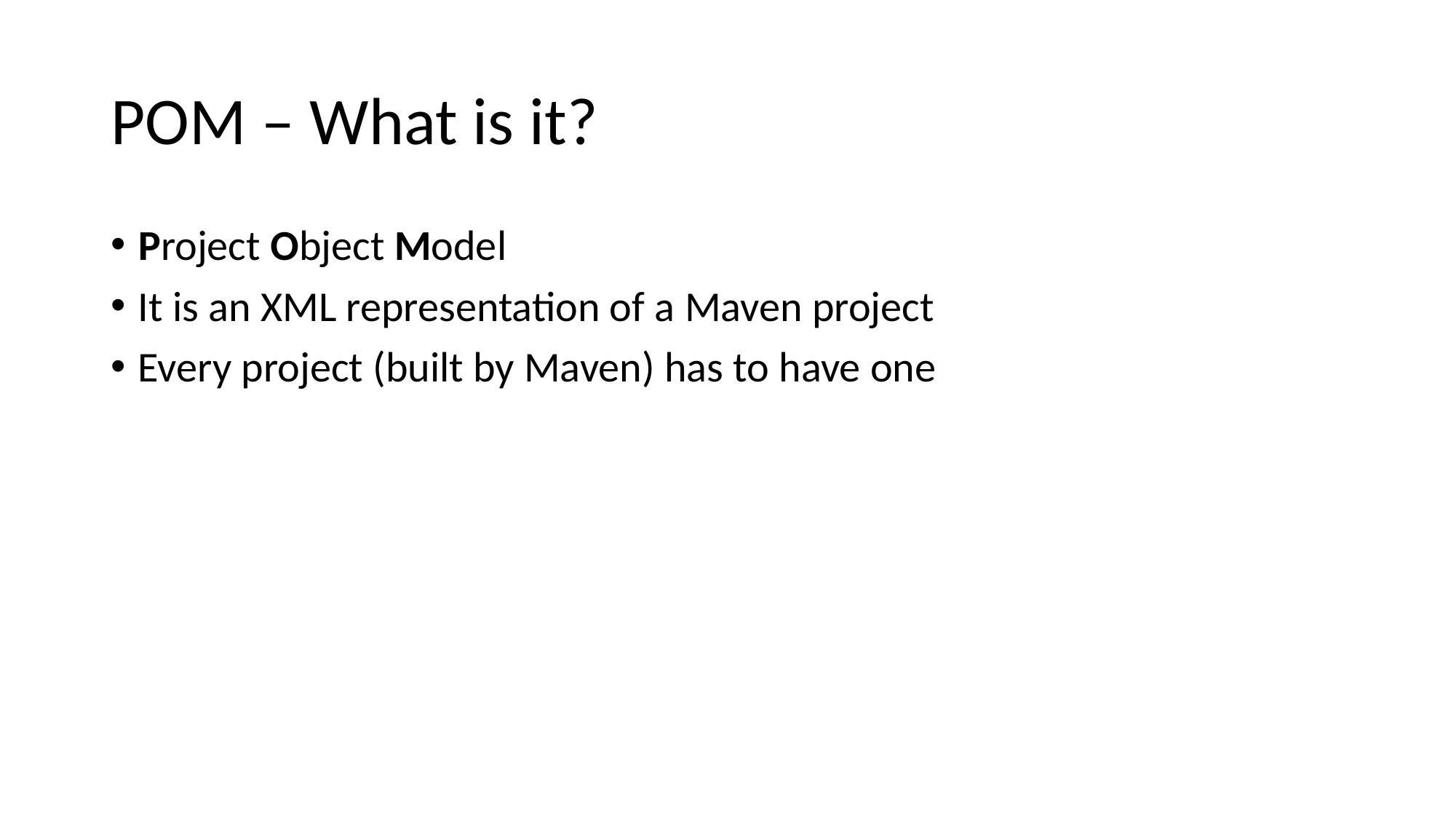

# POM – What is it?
Project Object Model
It is an XML representation of a Maven project
Every project (built by Maven) has to have one